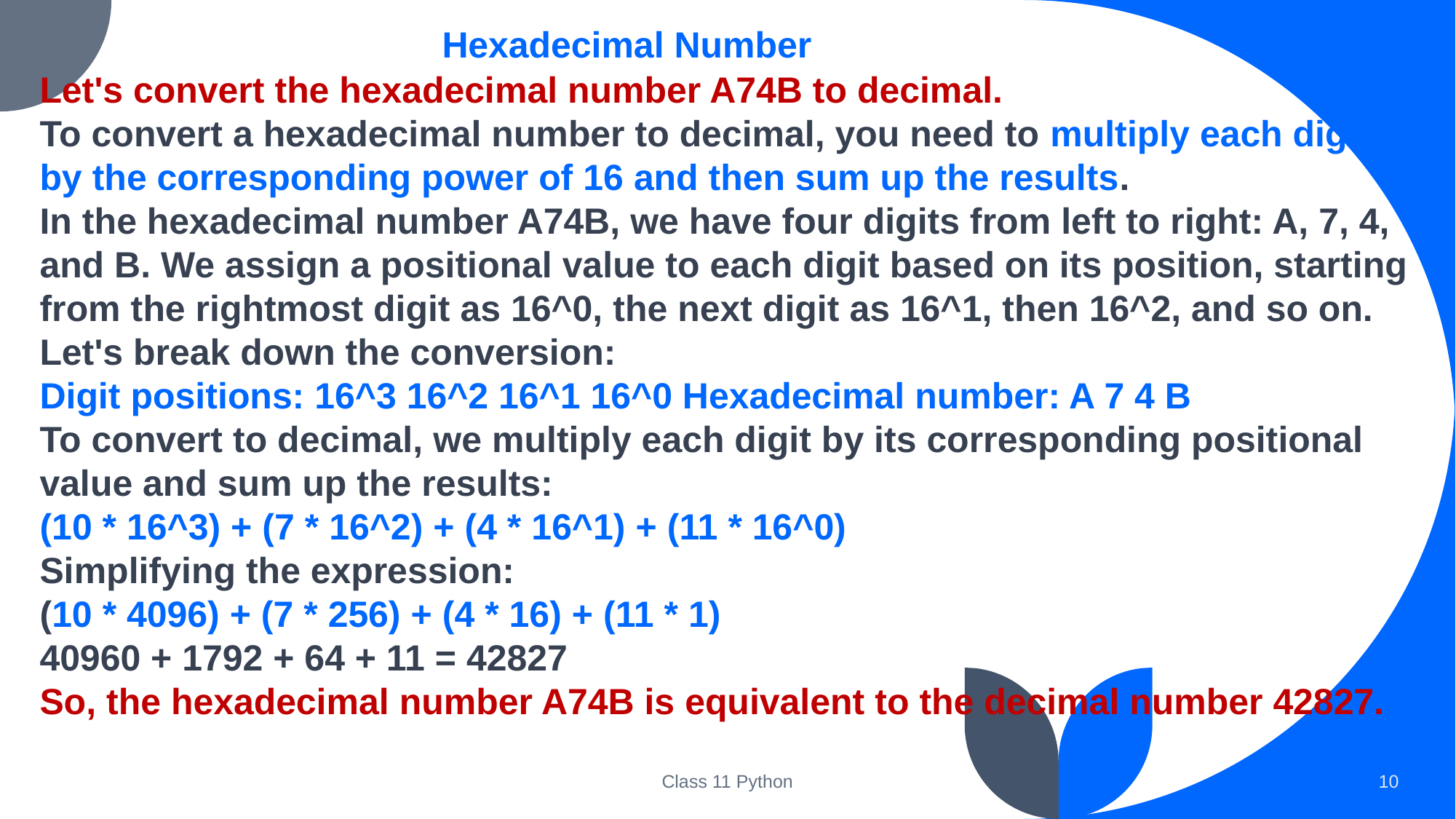

Hexadecimal Number
Let's convert the hexadecimal number A74B to decimal.
To convert a hexadecimal number to decimal, you need to multiply each digit by the corresponding power of 16 and then sum up the results.
In the hexadecimal number A74B, we have four digits from left to right: A, 7, 4, and B. We assign a positional value to each digit based on its position, starting from the rightmost digit as 16^0, the next digit as 16^1, then 16^2, and so on.
Let's break down the conversion:
Digit positions: 16^3 16^2 16^1 16^0 Hexadecimal number: A 7 4 B
To convert to decimal, we multiply each digit by its corresponding positional value and sum up the results:
(10 * 16^3) + (7 * 16^2) + (4 * 16^1) + (11 * 16^0)
Simplifying the expression:
(10 * 4096) + (7 * 256) + (4 * 16) + (11 * 1)
40960 + 1792 + 64 + 11 = 42827
So, the hexadecimal number A74B is equivalent to the decimal number 42827.

Class 11 Python
10